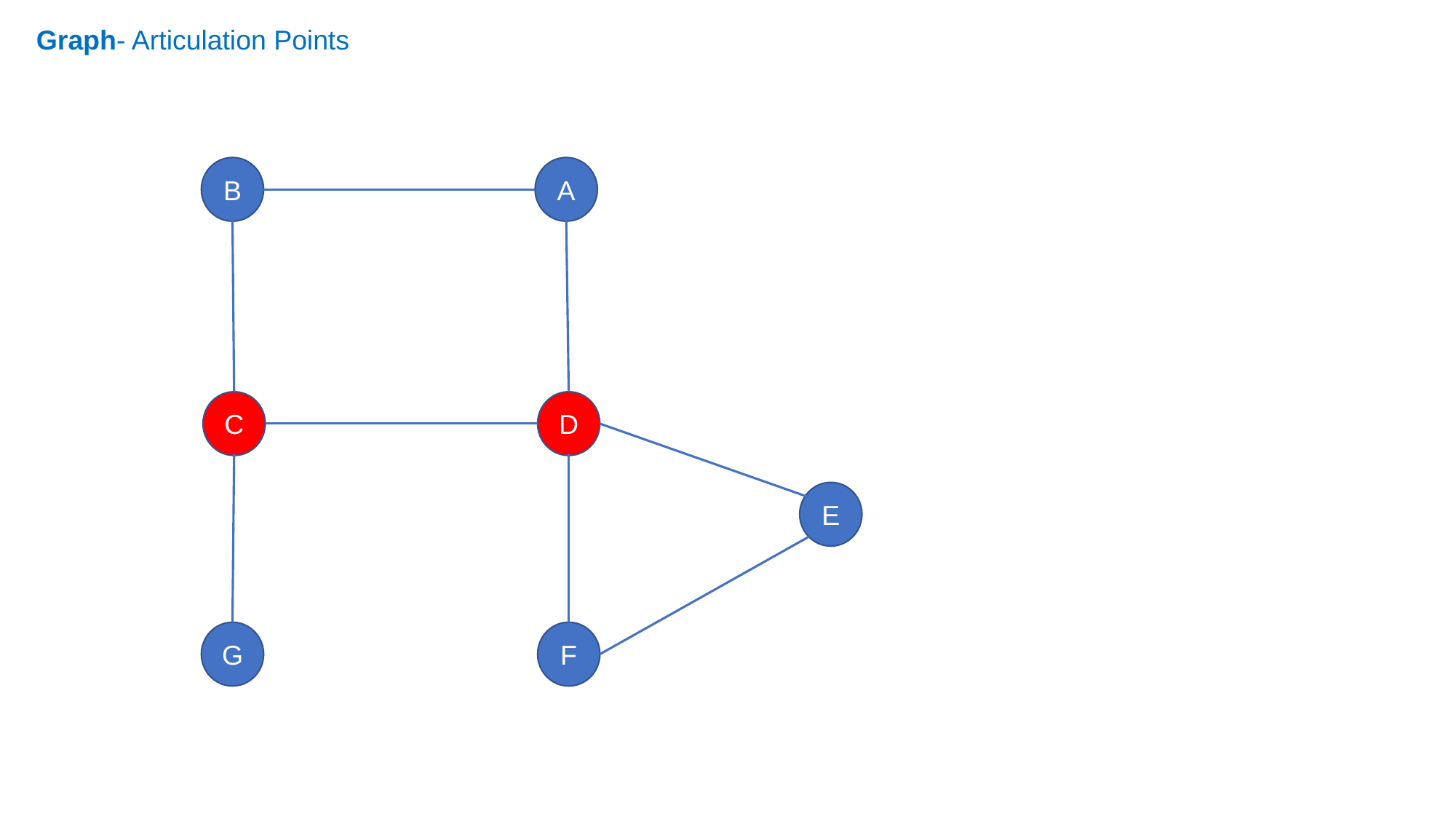

Graph- Articulation Points
B
A
C
D
E
F
G